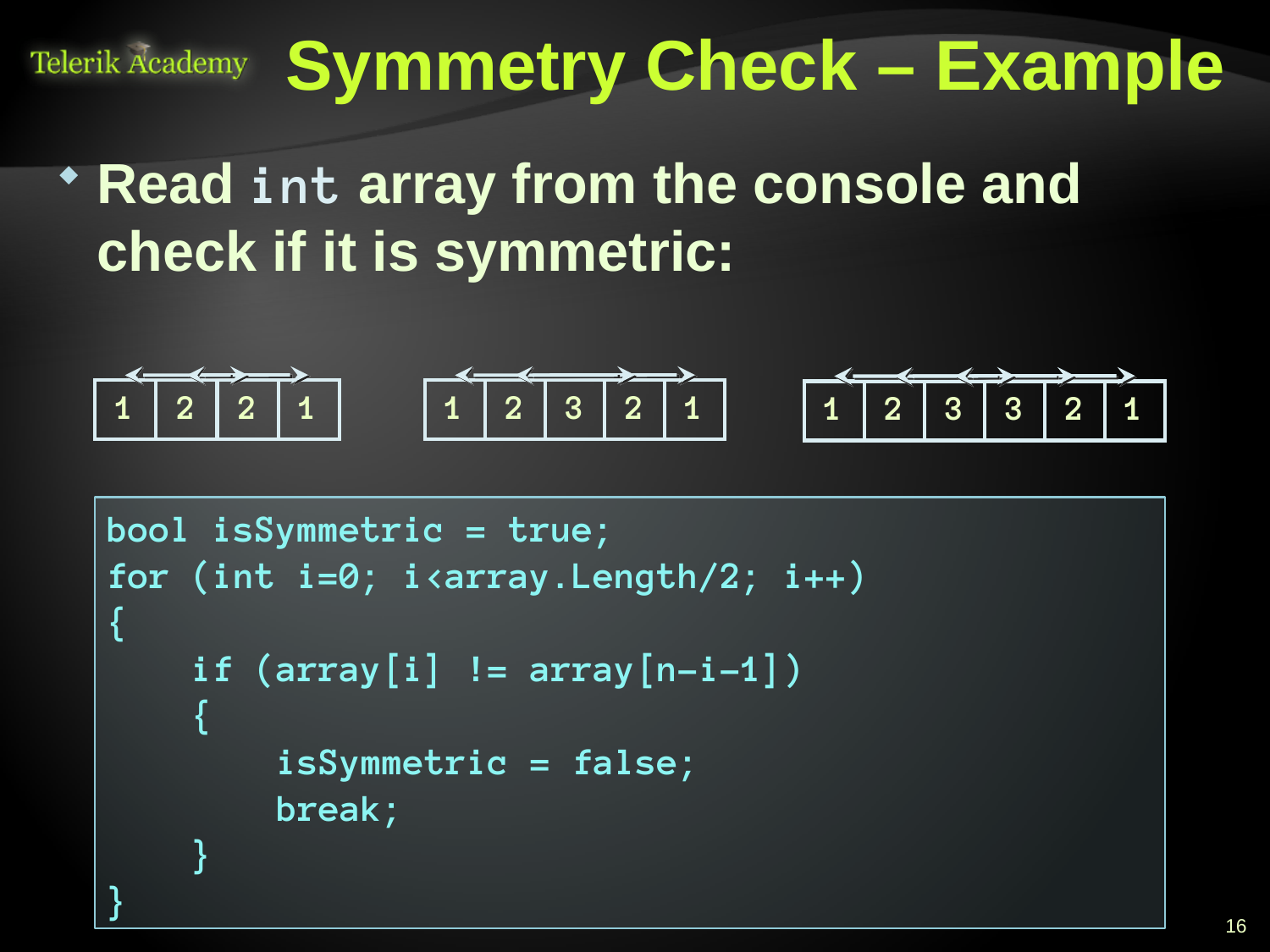

# Symmetry Check – Example
Read int array from the console and
check if it is symmetric:
| 1 | 2 | 2 | 1 |
| --- | --- | --- | --- |
| 1 | 2 | 3 | 2 | 1 |
| --- | --- | --- | --- | --- |
| 1 | 2 | 3 | 3 | 2 | 1 |
| --- | --- | --- | --- | --- | --- |
bool isSymmetric = true;
for (int i=0; i<array.Length/2; i++)
{
    if (array[i] != array[n-i-1])
    {
        isSymmetric = false;
	  break;
    }
}
16